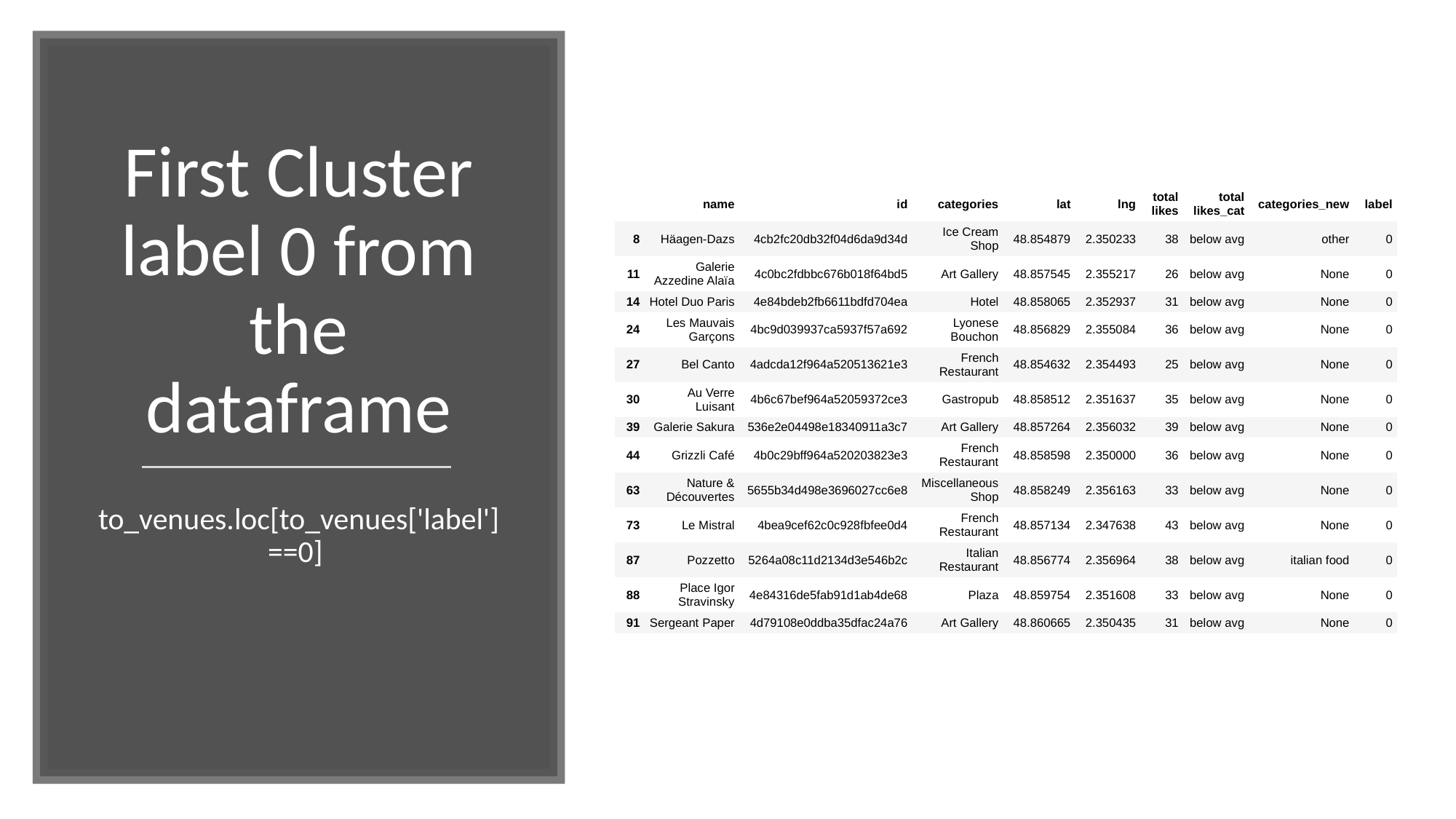

# First Cluster label 0 from the dataframe
|  | name | id | categories | lat | lng | total likes | total likes\_cat | categories\_new | label |
| --- | --- | --- | --- | --- | --- | --- | --- | --- | --- |
| 8 | Häagen-Dazs | 4cb2fc20db32f04d6da9d34d | Ice Cream Shop | 48.854879 | 2.350233 | 38 | below avg | other | 0 |
| 11 | Galerie Azzedine Alaïa | 4c0bc2fdbbc676b018f64bd5 | Art Gallery | 48.857545 | 2.355217 | 26 | below avg | None | 0 |
| 14 | Hotel Duo Paris | 4e84bdeb2fb6611bdfd704ea | Hotel | 48.858065 | 2.352937 | 31 | below avg | None | 0 |
| 24 | Les Mauvais Garçons | 4bc9d039937ca5937f57a692 | Lyonese Bouchon | 48.856829 | 2.355084 | 36 | below avg | None | 0 |
| 27 | Bel Canto | 4adcda12f964a520513621e3 | French Restaurant | 48.854632 | 2.354493 | 25 | below avg | None | 0 |
| 30 | Au Verre Luisant | 4b6c67bef964a52059372ce3 | Gastropub | 48.858512 | 2.351637 | 35 | below avg | None | 0 |
| 39 | Galerie Sakura | 536e2e04498e18340911a3c7 | Art Gallery | 48.857264 | 2.356032 | 39 | below avg | None | 0 |
| 44 | Grizzli Café | 4b0c29bff964a520203823e3 | French Restaurant | 48.858598 | 2.350000 | 36 | below avg | None | 0 |
| 63 | Nature & Découvertes | 5655b34d498e3696027cc6e8 | Miscellaneous Shop | 48.858249 | 2.356163 | 33 | below avg | None | 0 |
| 73 | Le Mistral | 4bea9cef62c0c928fbfee0d4 | French Restaurant | 48.857134 | 2.347638 | 43 | below avg | None | 0 |
| 87 | Pozzetto | 5264a08c11d2134d3e546b2c | Italian Restaurant | 48.856774 | 2.356964 | 38 | below avg | italian food | 0 |
| 88 | Place Igor Stravinsky | 4e84316de5fab91d1ab4de68 | Plaza | 48.859754 | 2.351608 | 33 | below avg | None | 0 |
| 91 | Sergeant Paper | 4d79108e0ddba35dfac24a76 | Art Gallery | 48.860665 | 2.350435 | 31 | below avg | None | 0 |
to_venues.loc[to_venues['label']==0]